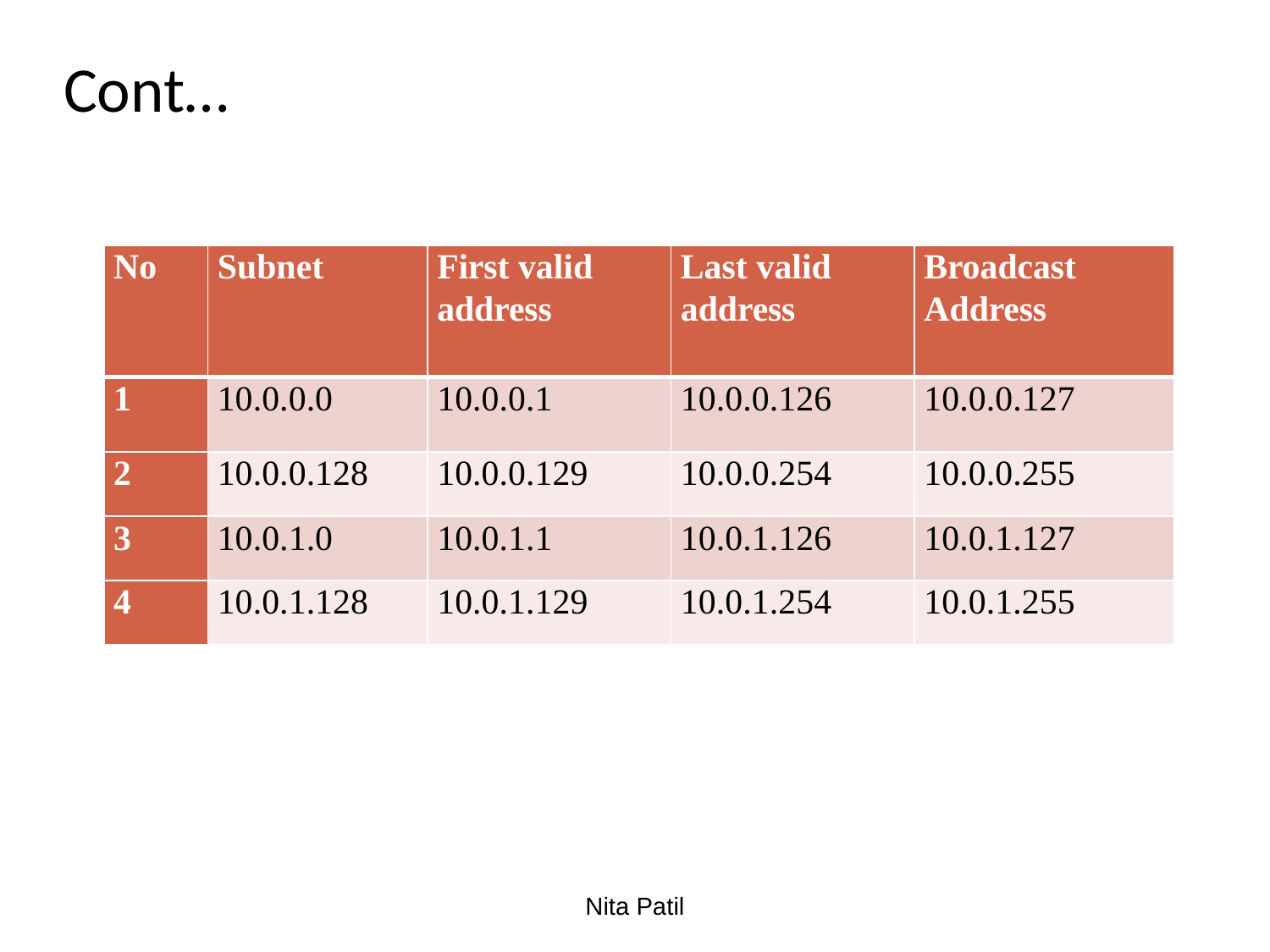

# Cont…
| No | Subnet | First valid address | Last valid address | Broadcast Address |
| --- | --- | --- | --- | --- |
| 1 | 10.0.0.0 | 10.0.0.1 | 10.0.0.126 | 10.0.0.127 |
| 2 | 10.0.0.128 | 10.0.0.129 | 10.0.0.254 | 10.0.0.255 |
| 3 | 10.0.1.0 | 10.0.1.1 | 10.0.1.126 | 10.0.1.127 |
| 4 | 10.0.1.128 | 10.0.1.129 | 10.0.1.254 | 10.0.1.255 |
Nita Patil